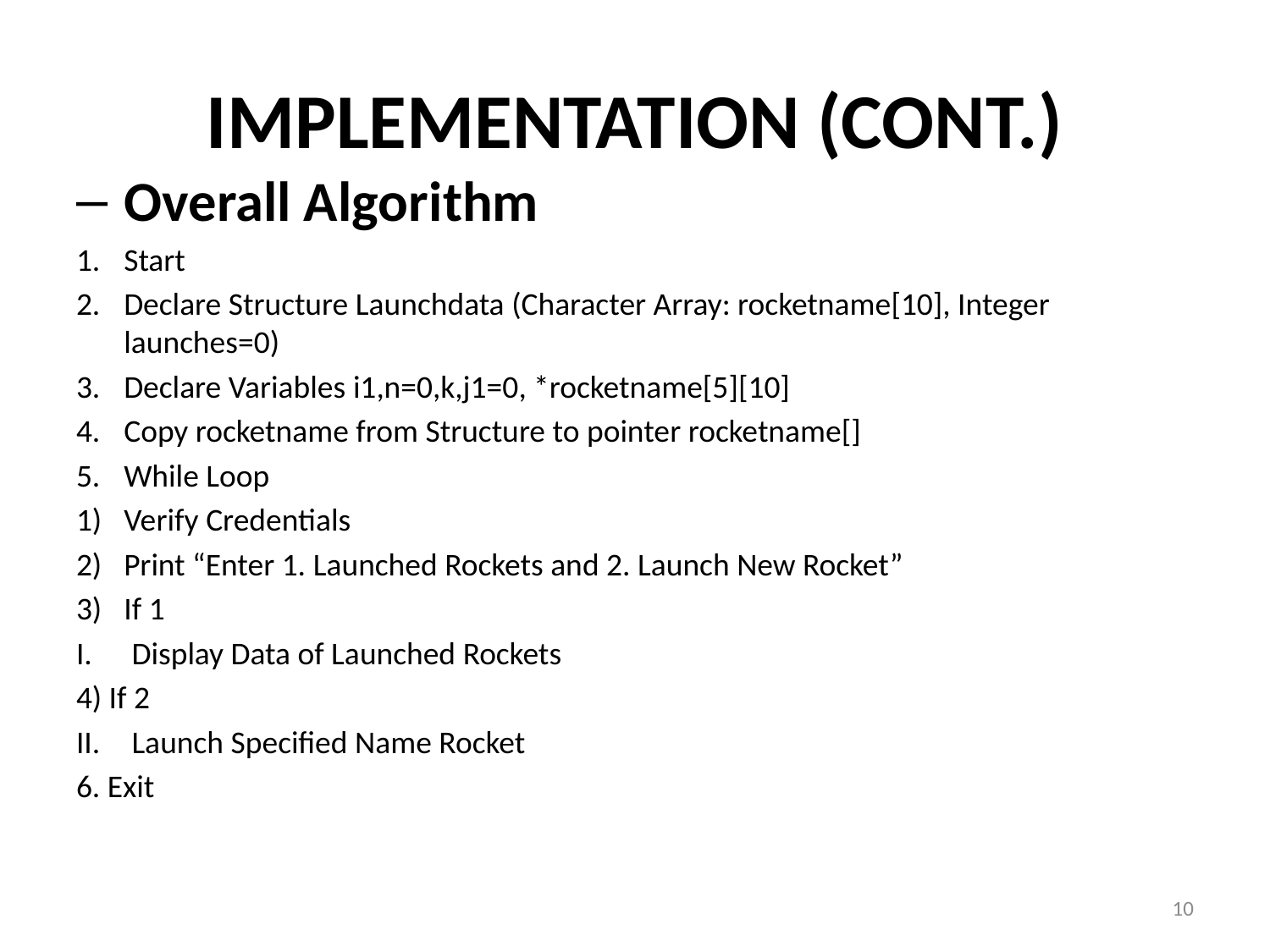

# Implementation (Cont.)
Overall Algorithm
Start
Declare Structure Launchdata (Character Array: rocketname[10], Integer launches=0)
Declare Variables i1,n=0,k,j1=0, *rocketname[5][10]
Copy rocketname from Structure to pointer rocketname[]
While Loop
Verify Credentials
Print “Enter 1. Launched Rockets and 2. Launch New Rocket”
If 1
Display Data of Launched Rockets
4) If 2
Launch Specified Name Rocket
6. Exit

10